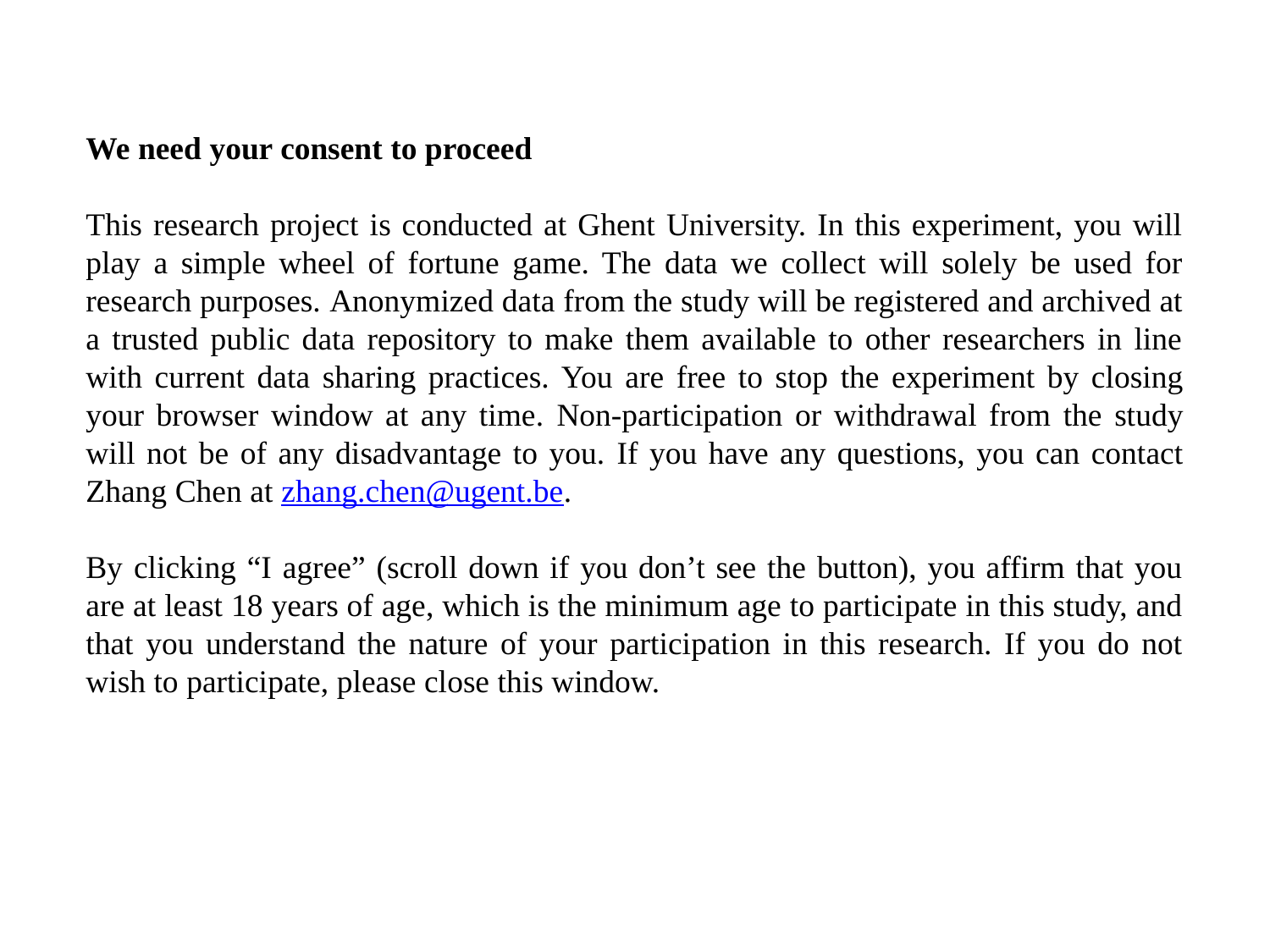

We need your consent to proceed

This research project is conducted at Ghent University. In this experiment, you will play a simple wheel of fortune game. The data we collect will solely be used for research purposes. Anonymized data from the study will be registered and archived at a trusted public data repository to make them available to other researchers in line with current data sharing practices. You are free to stop the experiment by closing your browser window at any time. Non-participation or withdrawal from the study will not be of any disadvantage to you. If you have any questions, you can contact Zhang Chen at zhang.chen@ugent.be.

By clicking “I agree” (scroll down if you don’t see the button), you affirm that you are at least 18 years of age, which is the minimum age to participate in this study, and that you understand the nature of your participation in this research. If you do not wish to participate, please close this window.